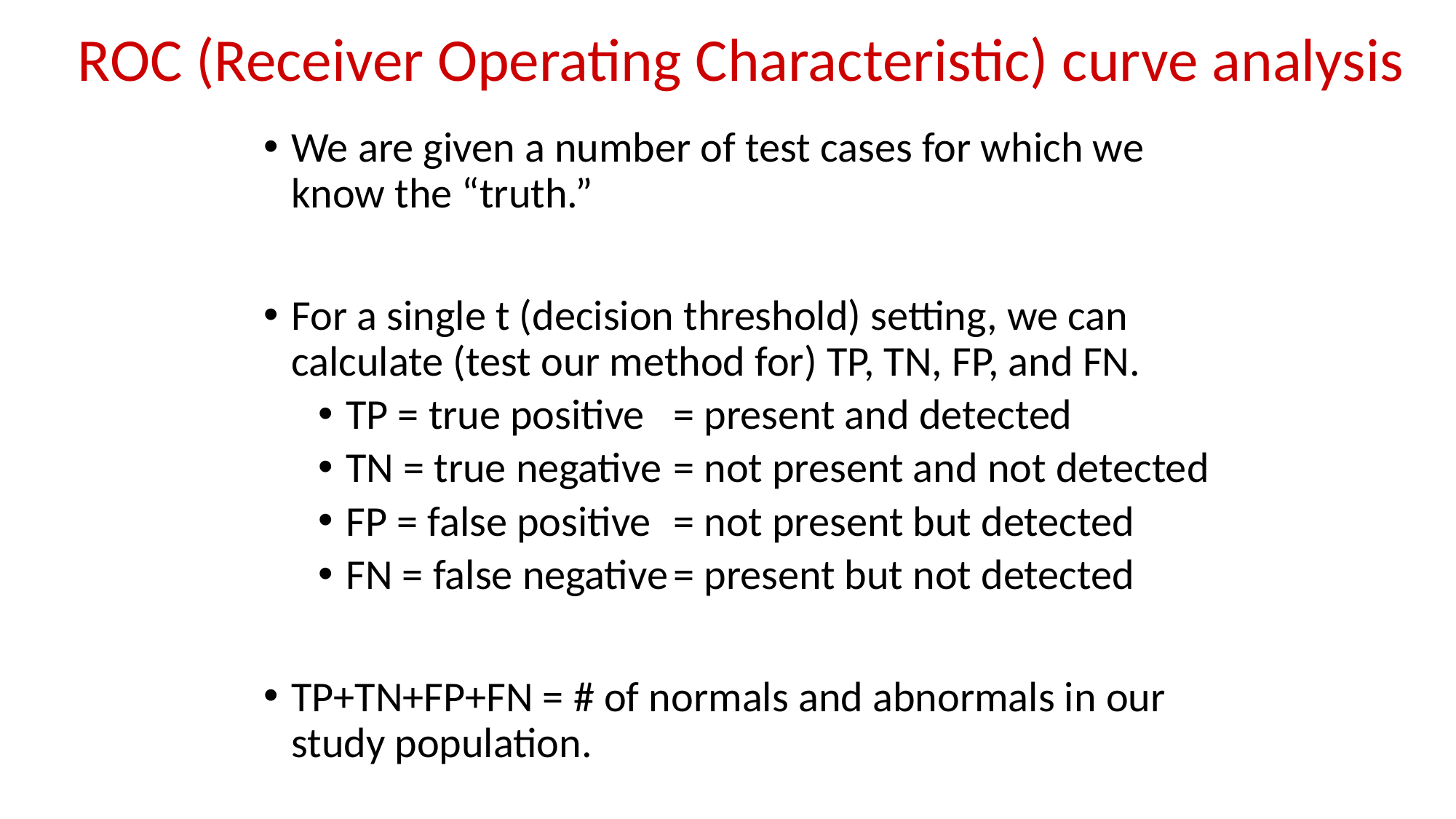

# ROC (Receiver Operating Characteristic) curve analysis
We are given a number of test cases for which we know the “truth.”

For a single t (decision threshold) setting, we can calculate (test our method for) TP, TN, FP, and FN.
TP = true positive	= present and detected
TN = true negative	= not present and not detected
FP = false positive	= not present but detected
FN = false negative	= present but not detected

TP+TN+FP+FN = # of normals and abnormals in our study population.